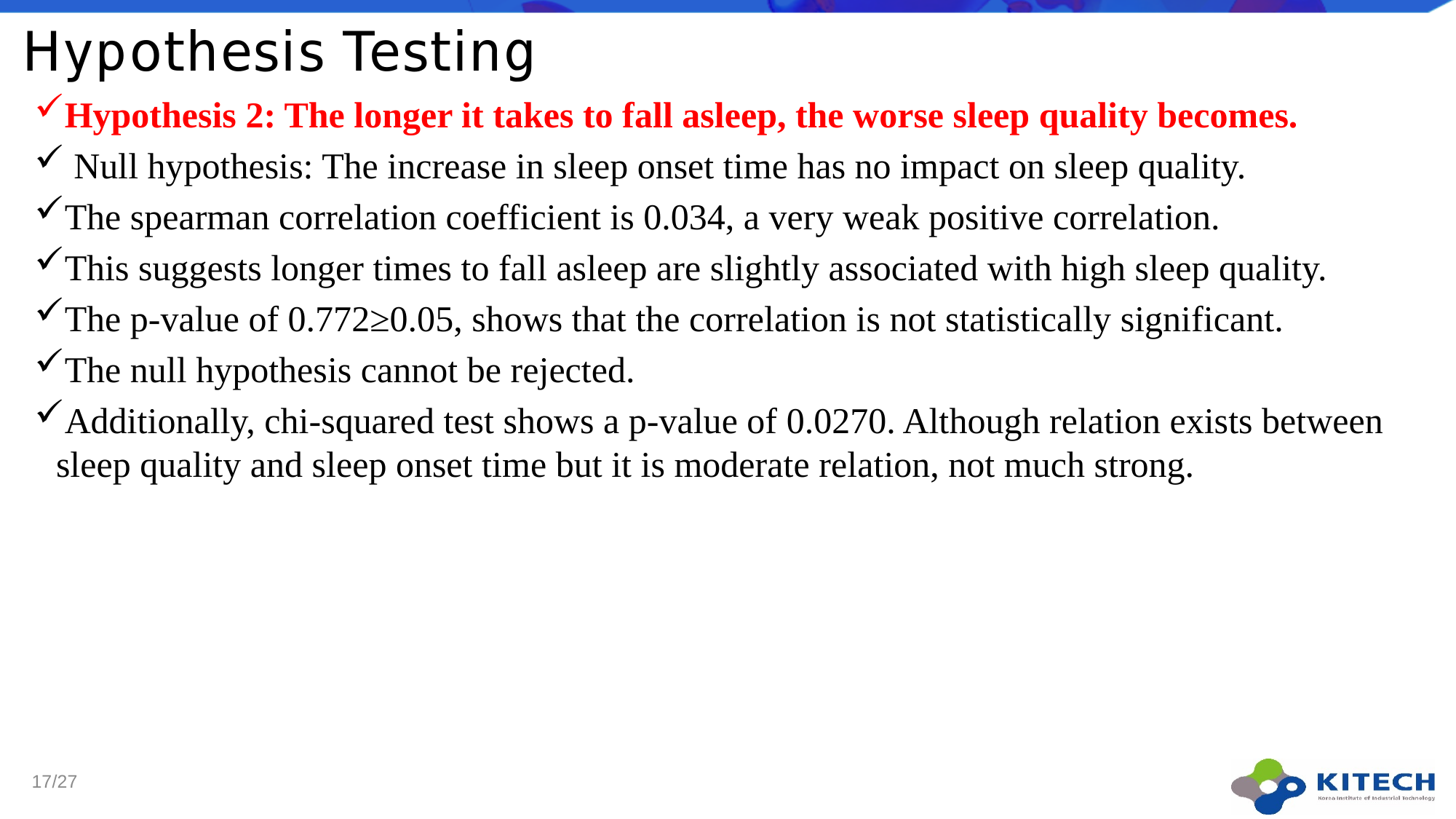

# Hypothesis Testing
Hypothesis 2: The longer it takes to fall asleep, the worse sleep quality becomes.
 Null hypothesis: The increase in sleep onset time has no impact on sleep quality.
The spearman correlation coefficient is 0.034, a very weak positive correlation.
This suggests longer times to fall asleep are slightly associated with high sleep quality.
The p-value of 0.772≥0.05, shows that the correlation is not statistically significant.
The null hypothesis cannot be rejected.
Additionally, chi-squared test shows a p-value of 0.0270. Although relation exists between sleep quality and sleep onset time but it is moderate relation, not much strong.

17/27